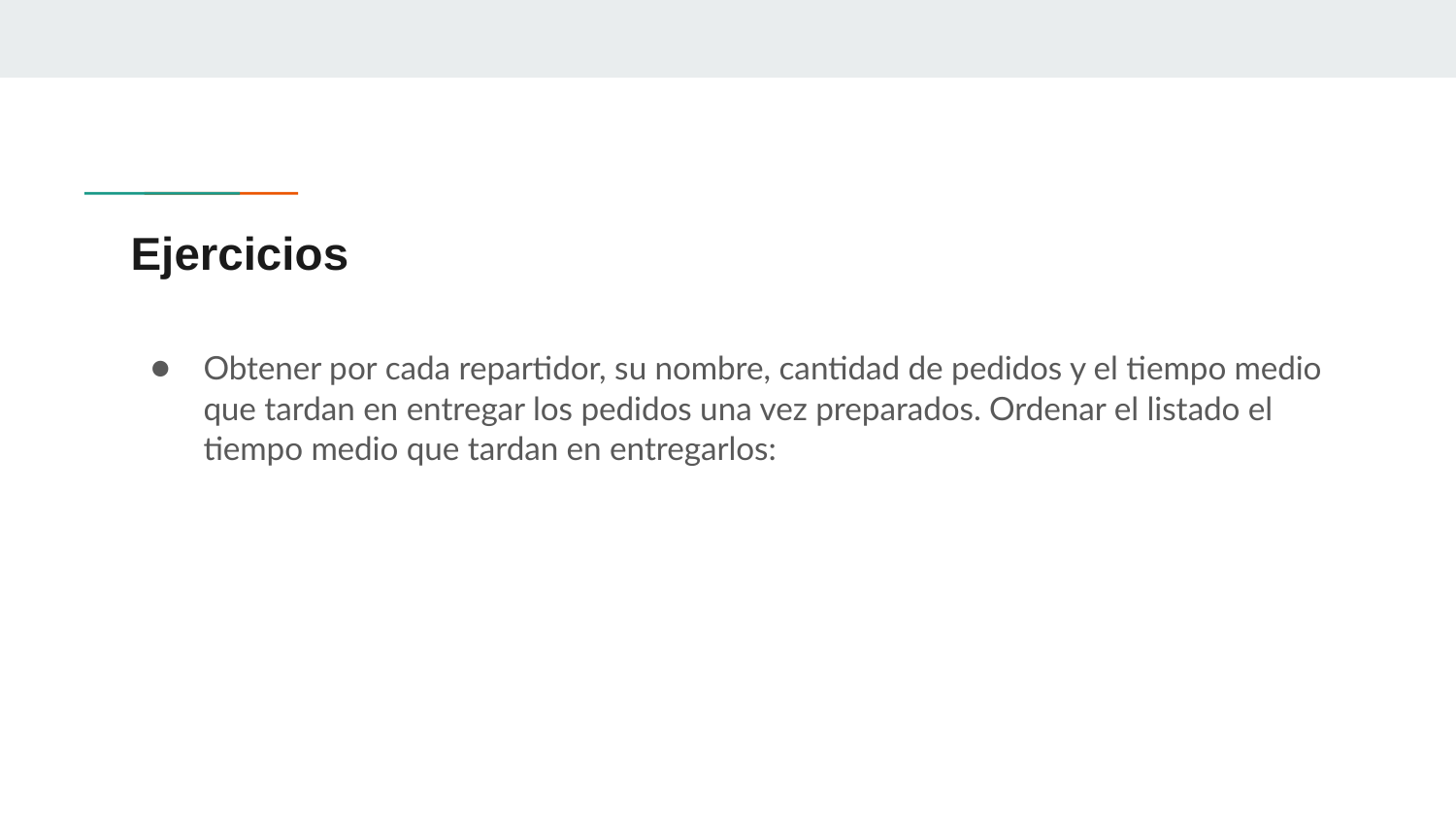

# Ejercicios
Obtener por cada repartidor, su nombre, cantidad de pedidos y el tiempo medio que tardan en entregar los pedidos una vez preparados. Ordenar el listado el tiempo medio que tardan en entregarlos: